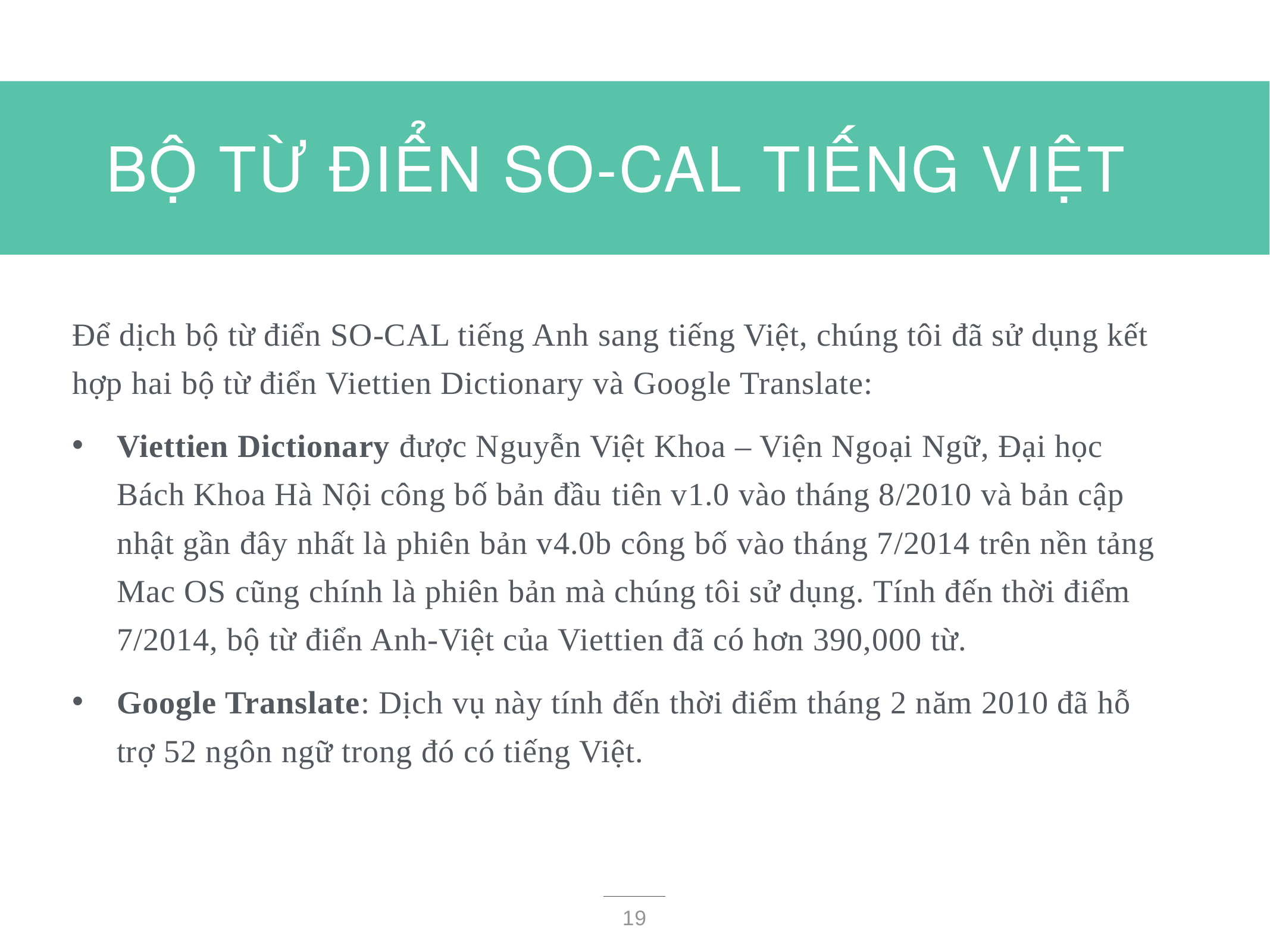

# BỘ TỪ ĐIỂN SO-CAL TIẾNG VIỆT
Để dịch bộ từ điển SO-CAL tiếng Anh sang tiếng Việt, chúng tôi đã sử dụng kết hợp hai bộ từ điển Viettien Dictionary và Google Translate:
Viettien Dictionary được Nguyễn Việt Khoa – Viện Ngoại Ngữ, Đại học Bách Khoa Hà Nội công bố bản đầu tiên v1.0 vào tháng 8/2010 và bản cập nhật gần đây nhất là phiên bản v4.0b công bố vào tháng 7/2014 trên nền tảng Mac OS cũng chính là phiên bản mà chúng tôi sử dụng. Tính đến thời điểm 7/2014, bộ từ điển Anh-Việt của Viettien đã có hơn 390,000 từ.
Google Translate: Dịch vụ này tính đến thời điểm tháng 2 năm 2010 đã hỗ trợ 52 ngôn ngữ trong đó có tiếng Việt.
19